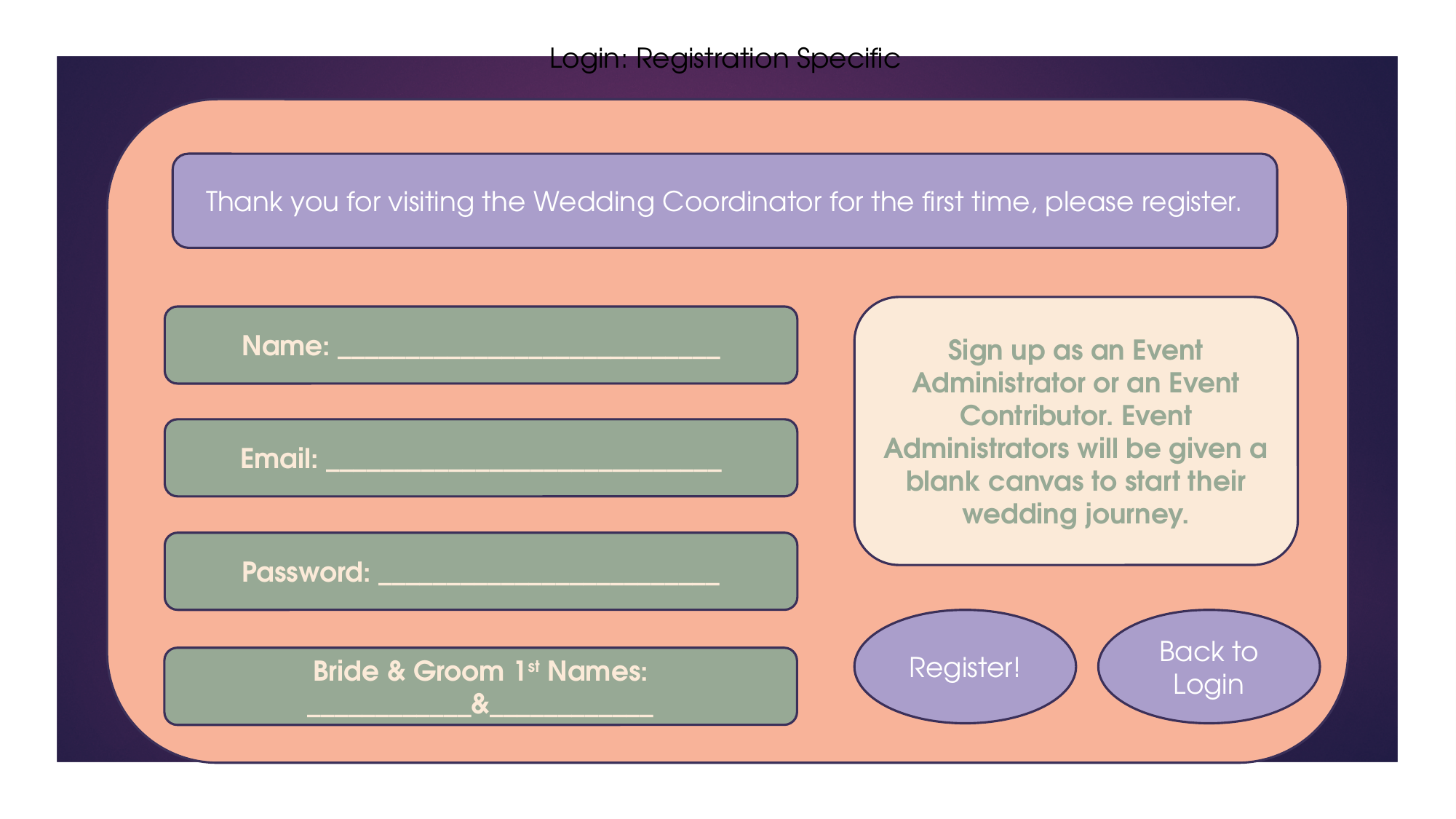

Login: Registration Specific

Thank you for visiting the Wedding Coordinator for the first time, please register.
Sign up as an Event Administrator or an Event Contributor. Event Administrators will be given a blank canvas to start their wedding journey.
Name: ____________________________
Email: _____________________________
Password: _________________________
Register!
Back to Login
Bride & Groom 1st Names: ____________&____________